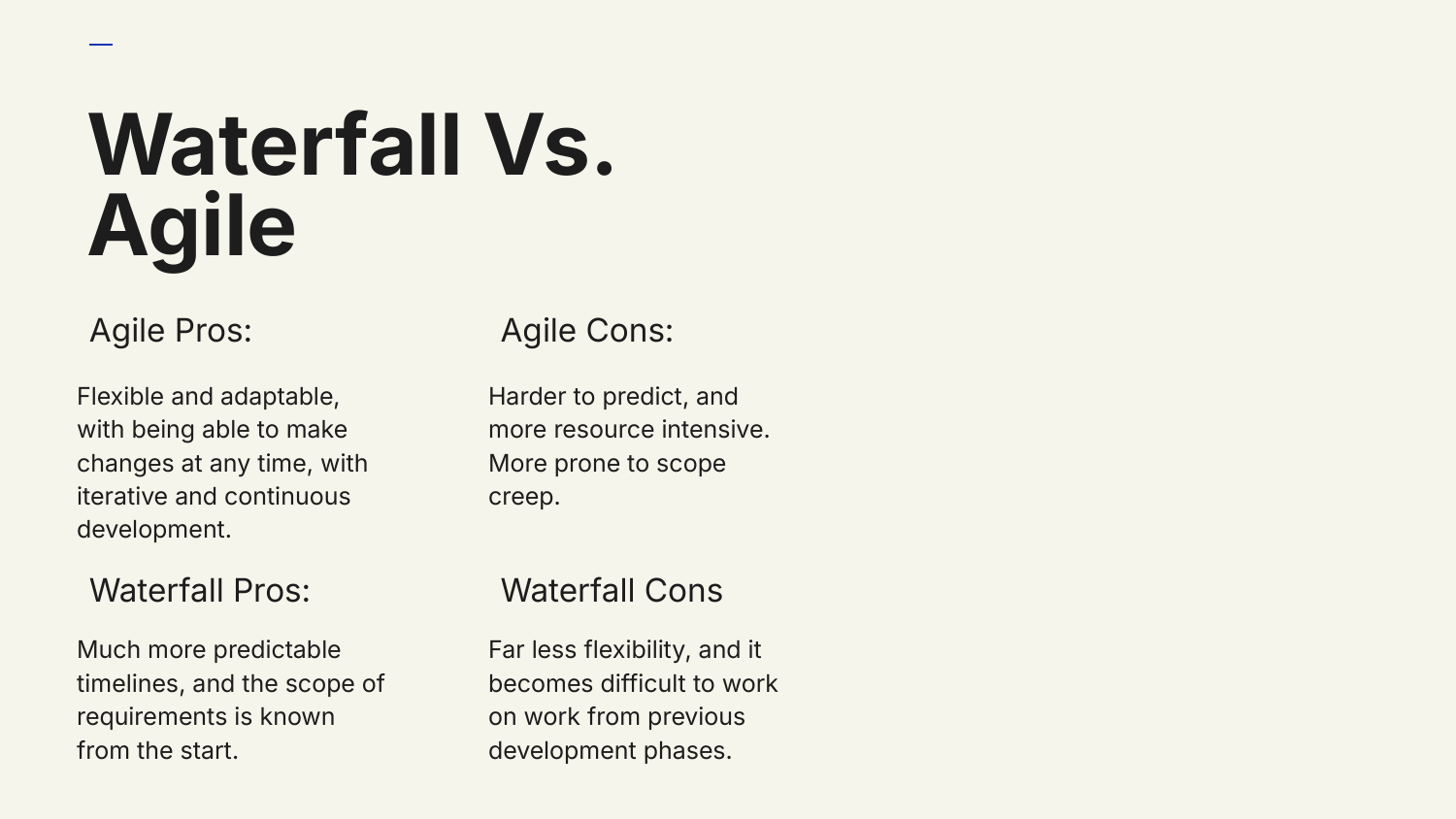

# Waterfall Vs. Agile
Agile Pros:
Agile Cons:
Flexible and adaptable, with being able to make changes at any time, with iterative and continuous development.
Harder to predict, and more resource intensive. More prone to scope creep.
Waterfall Pros:
Waterfall Cons
Much more predictable timelines, and the scope of requirements is known from the start.
Far less flexibility, and it becomes difficult to work on work from previous development phases.